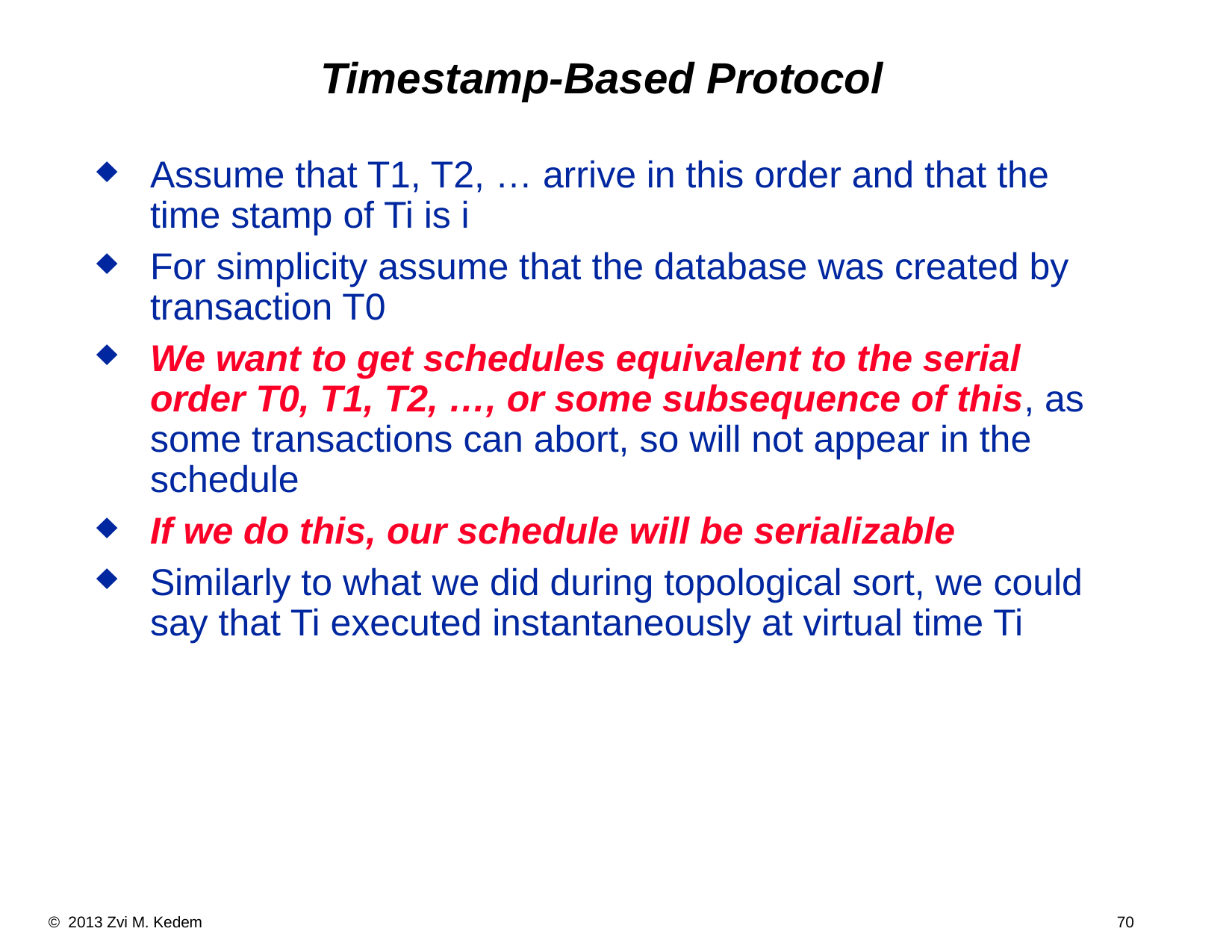

Timestamp-Based Protocol
Assume that T1, T2, … arrive in this order and that the time stamp of Ti is i
For simplicity assume that the database was created by transaction T0
We want to get schedules equivalent to the serial order T0, T1, T2, …, or some subsequence of this, as some transactions can abort, so will not appear in the schedule
If we do this, our schedule will be serializable
Similarly to what we did during topological sort, we could say that Ti executed instantaneously at virtual time Ti